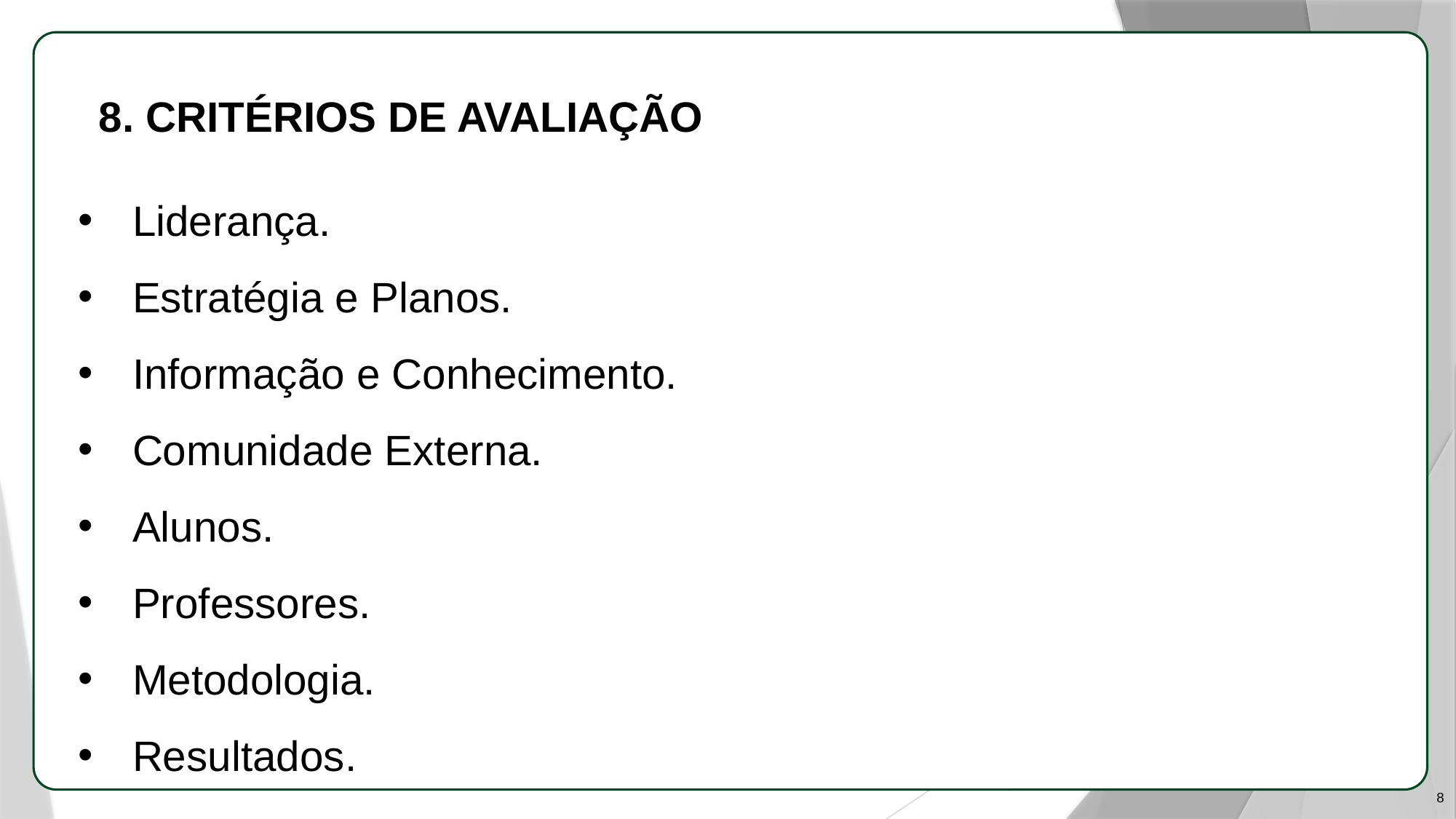

APL
8. CRITÉRIOS DE AVALIAÇÃO
Liderança.
Estratégia e Planos.
Informação e Conhecimento.
Comunidade Externa.
Alunos.
Professores.
Metodologia.
Resultados.
8